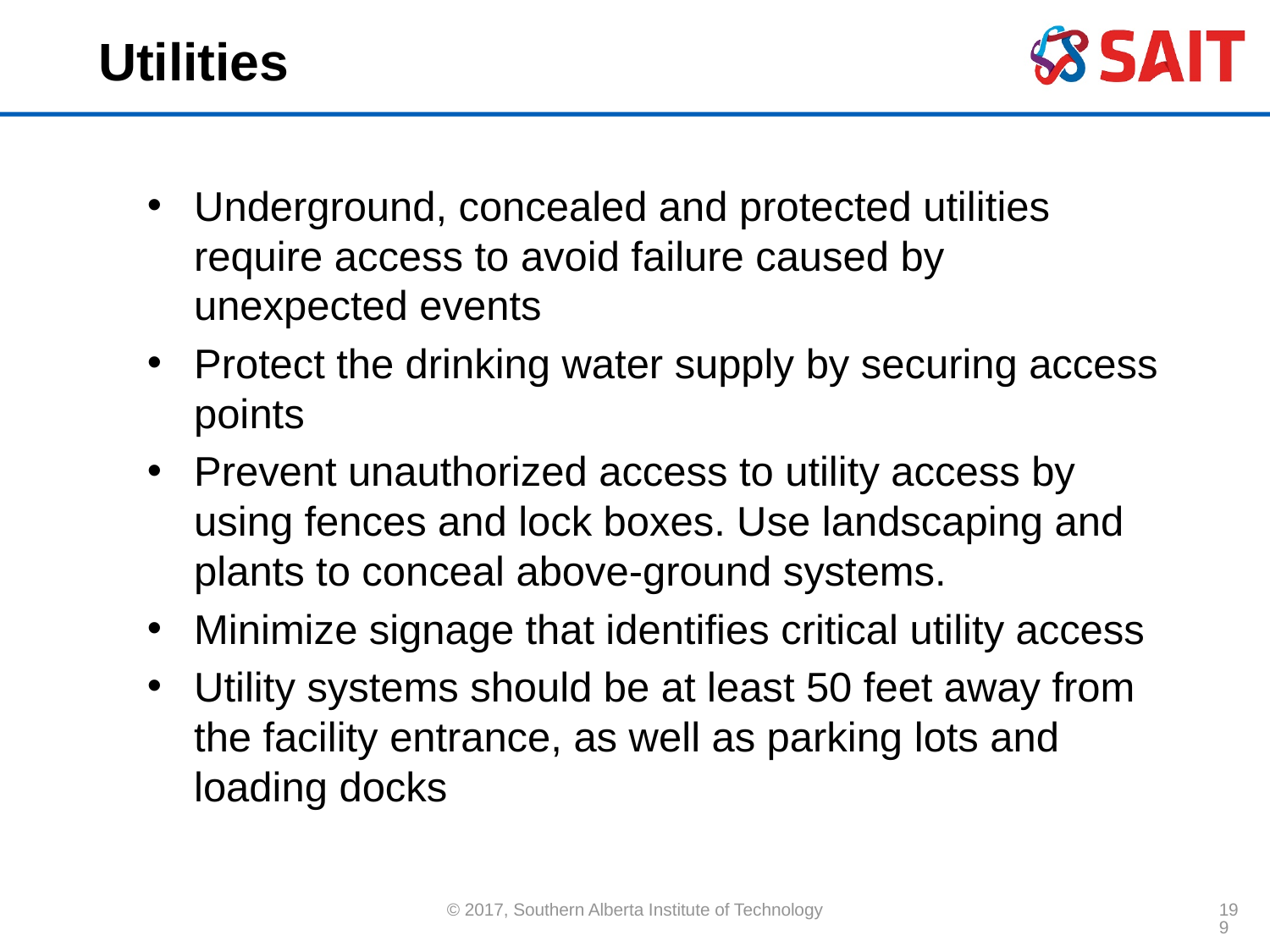

# Utilities
Underground, concealed and protected utilities require access to avoid failure caused by unexpected events
Protect the drinking water supply by securing access points
Prevent unauthorized access to utility access by using fences and lock boxes. Use landscaping and plants to conceal above-ground systems.
Minimize signage that identifies critical utility access
Utility systems should be at least 50 feet away from the facility entrance, as well as parking lots and loading docks